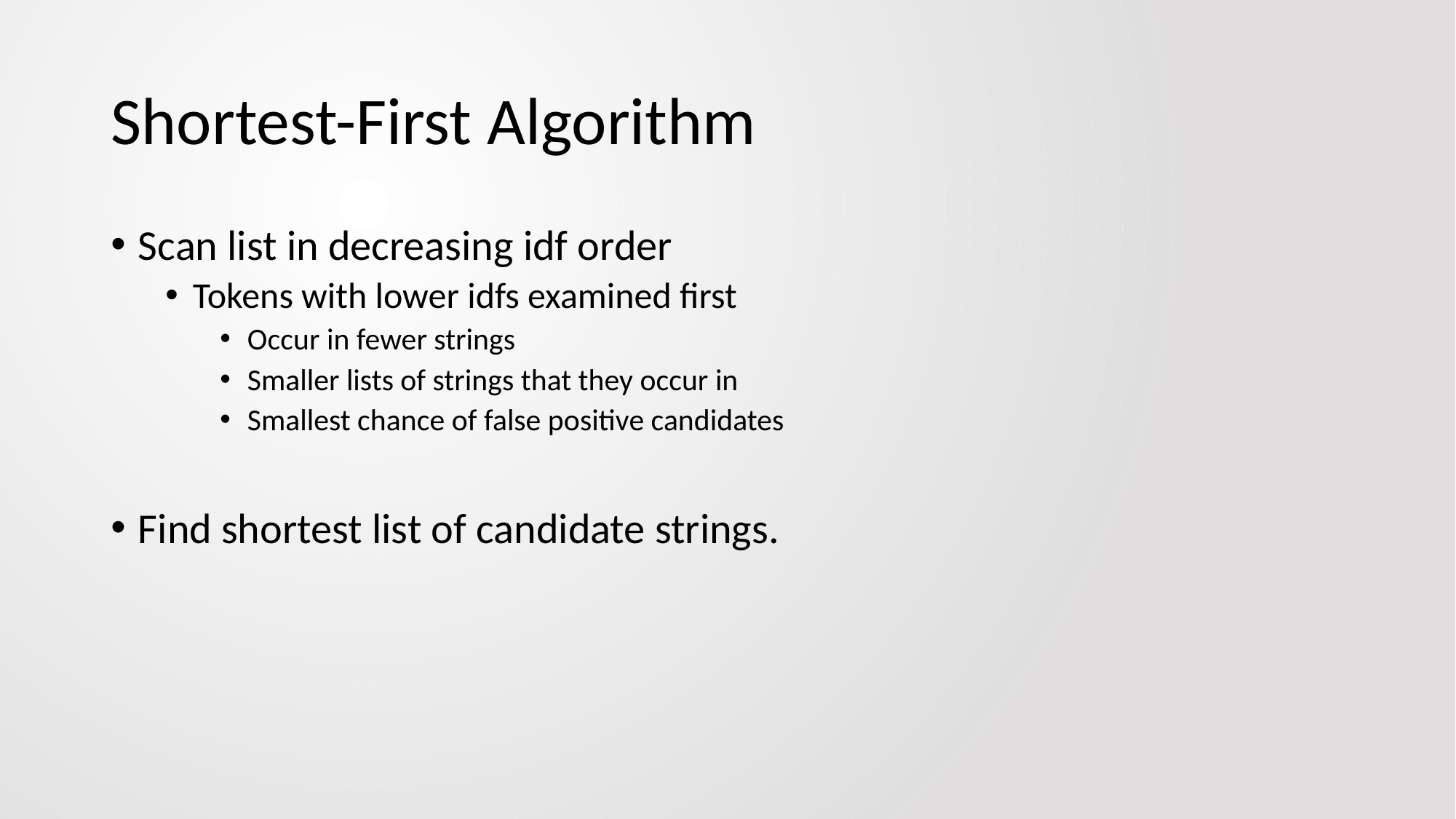

# Shortest-First Algorithm
Scan list in decreasing idf order
Tokens with lower idfs examined first
Occur in fewer strings
Smaller lists of strings that they occur in
Smallest chance of false positive candidates

Find shortest list of candidate strings.